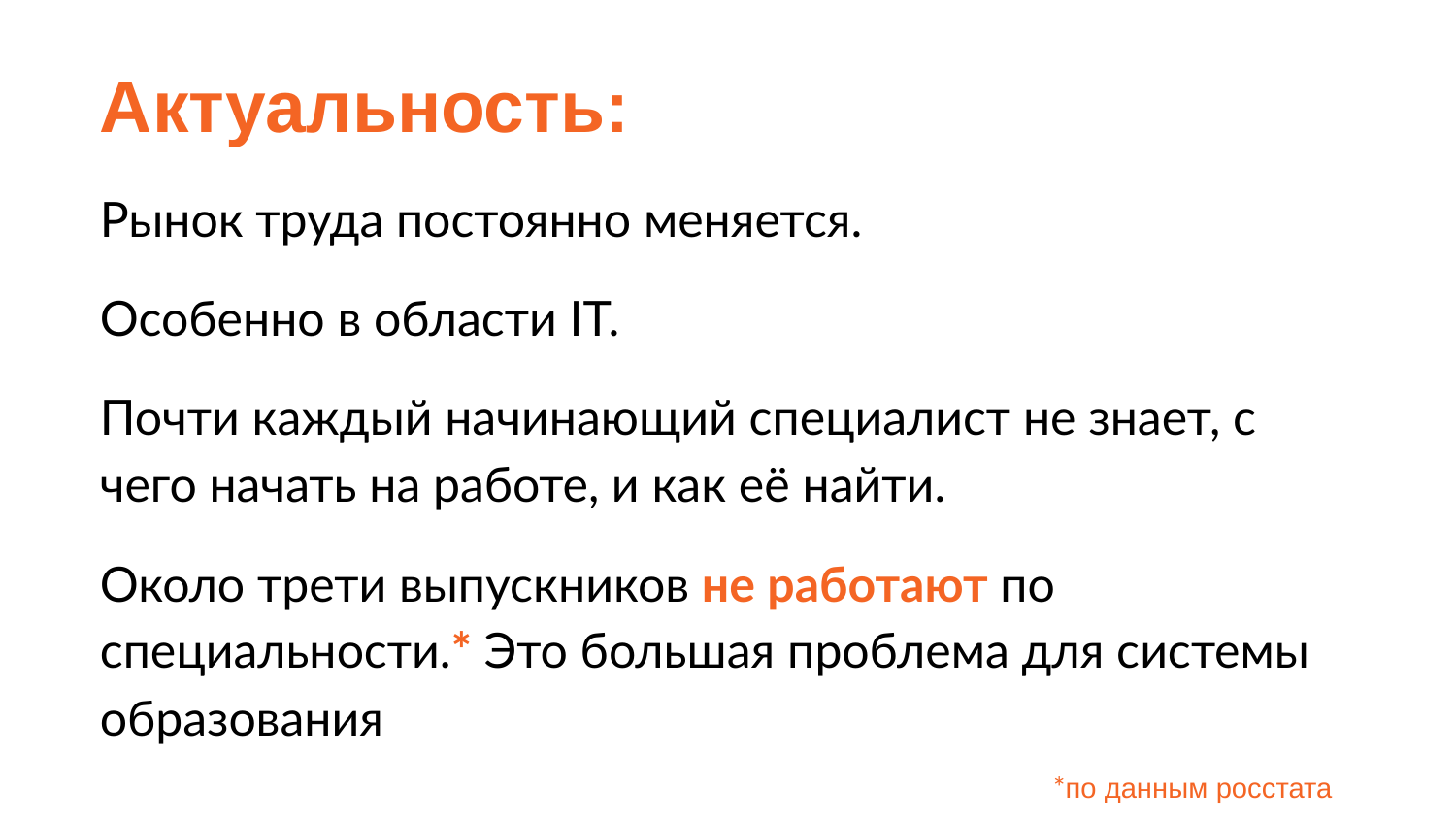

Актуальность:
Рынок труда постоянно меняется.
Особенно в области IT.
Почти каждый начинающий специалист не знает, с чего начать на работе, и как её найти.
Около трети выпускников не работают по специальности.* Это большая проблема для системы образования

*по данным росстата